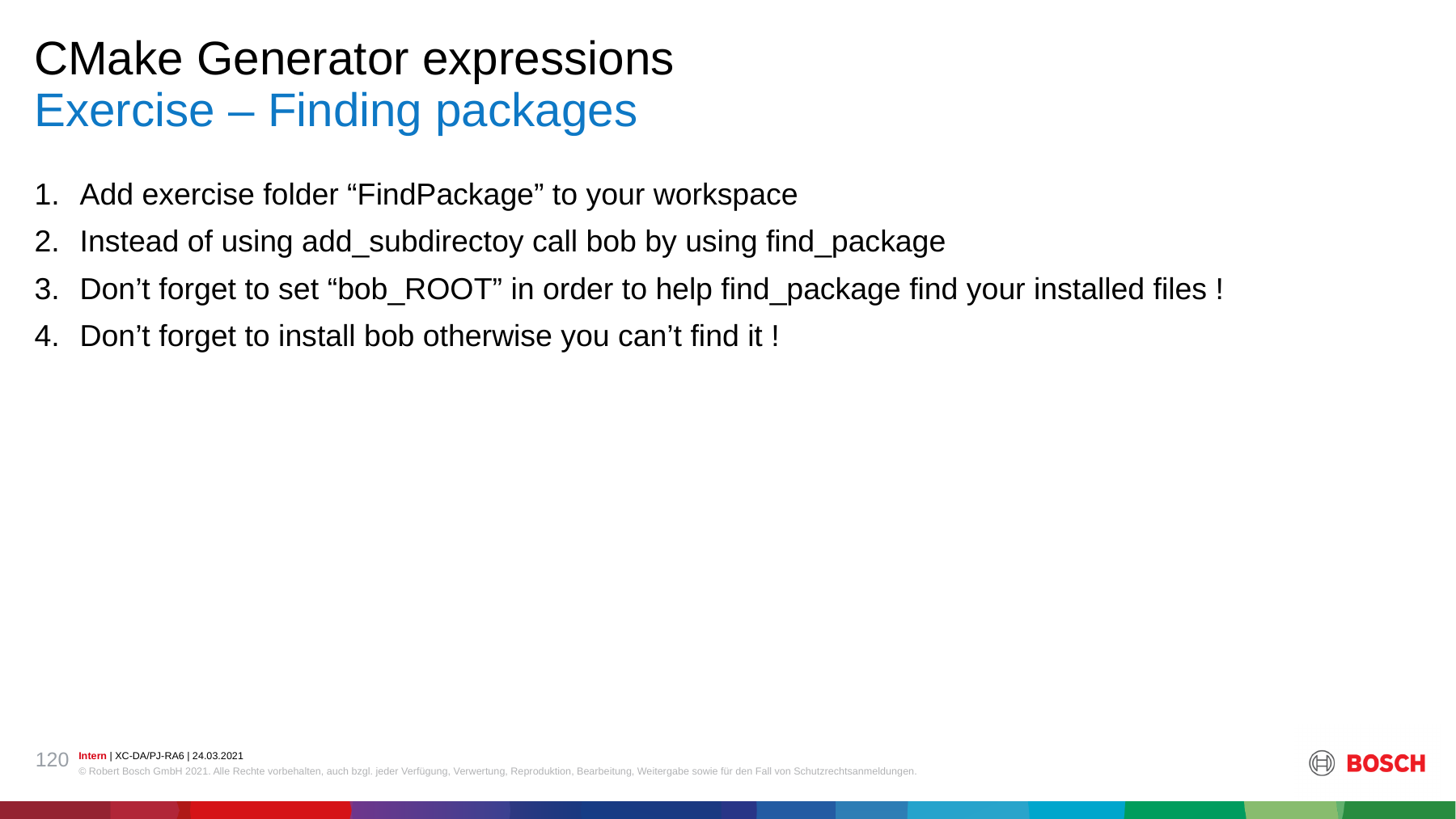

CMake Generator expressions
# Exercise – Finding packages
Add exercise folder “FindPackage” to your workspace
Instead of using add_subdirectoy call bob by using find_package
Don’t forget to set “bob_ROOT” in order to help find_package find your installed files !
Don’t forget to install bob otherwise you can’t find it !

120